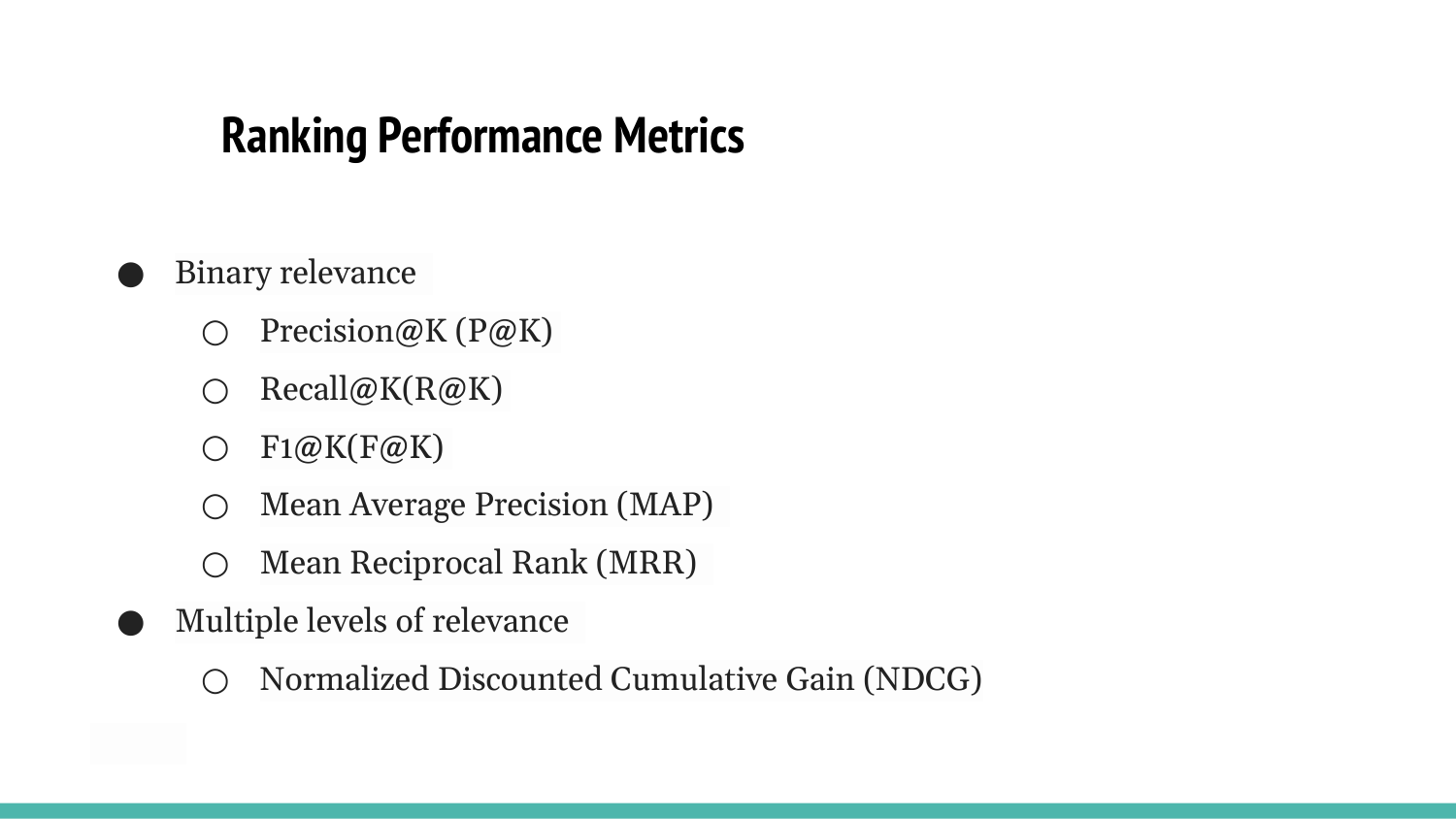

# Ranking Performance Metrics

Binary relevance
Precision@K (P@K)
Recall@K(R@K)
F1@K(F@K)
Mean Average Precision (MAP)
Mean Reciprocal Rank (MRR)
Multiple levels of relevance
Normalized Discounted Cumulative Gain (NDCG)